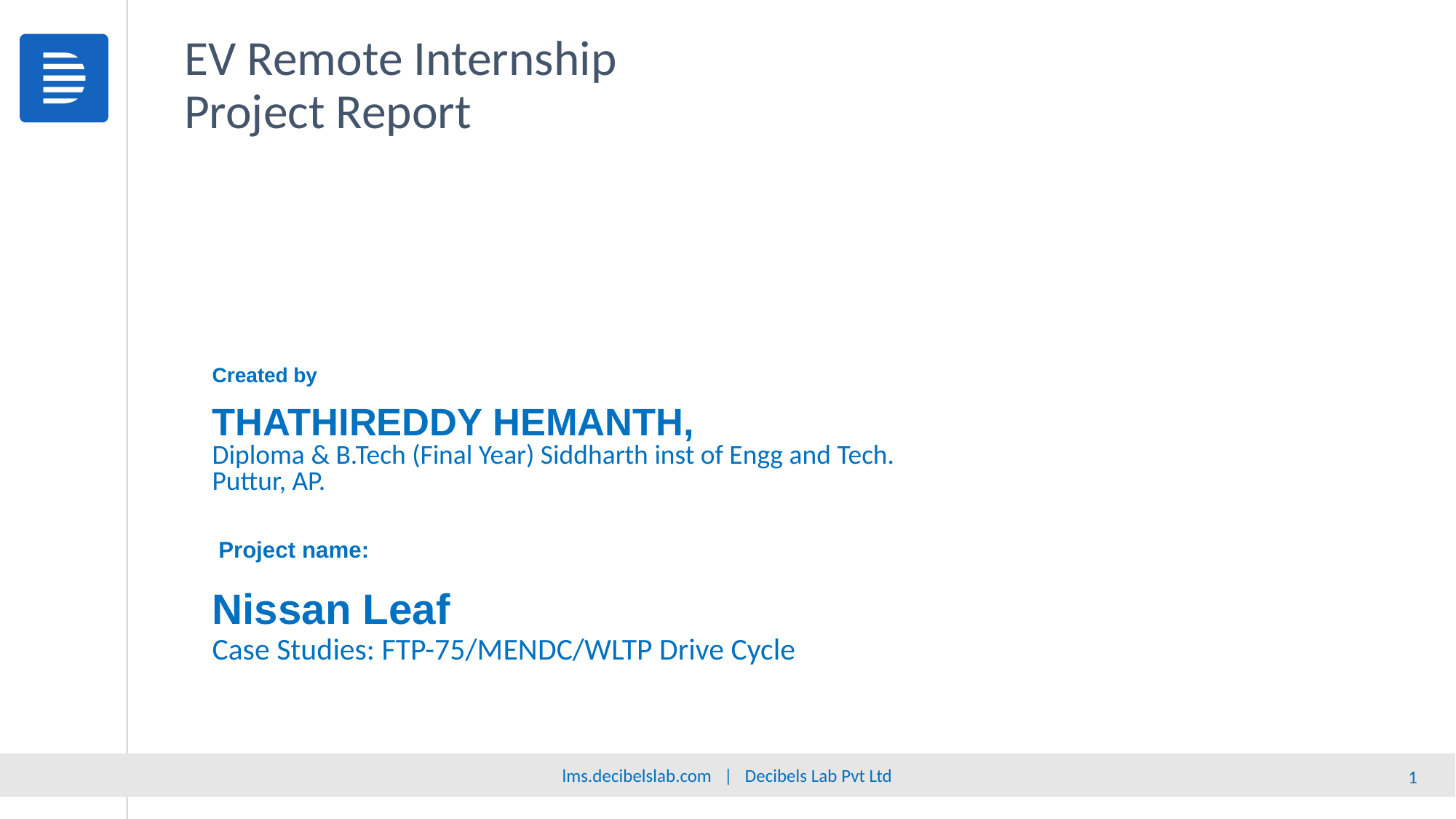

# EV Remote Internship Project Report

Created by

THATHIREDDY HEMANTH,
Diploma & B.Tech (Final Year) Siddharth inst of Engg and Tech.
Puttur, AP.

 Project name:

Nissan Leaf
Case Studies: FTP-75/MENDC/WLTP Drive Cycle

lms.decibelslab.com   |   Decibels Lab Pvt Ltd
1